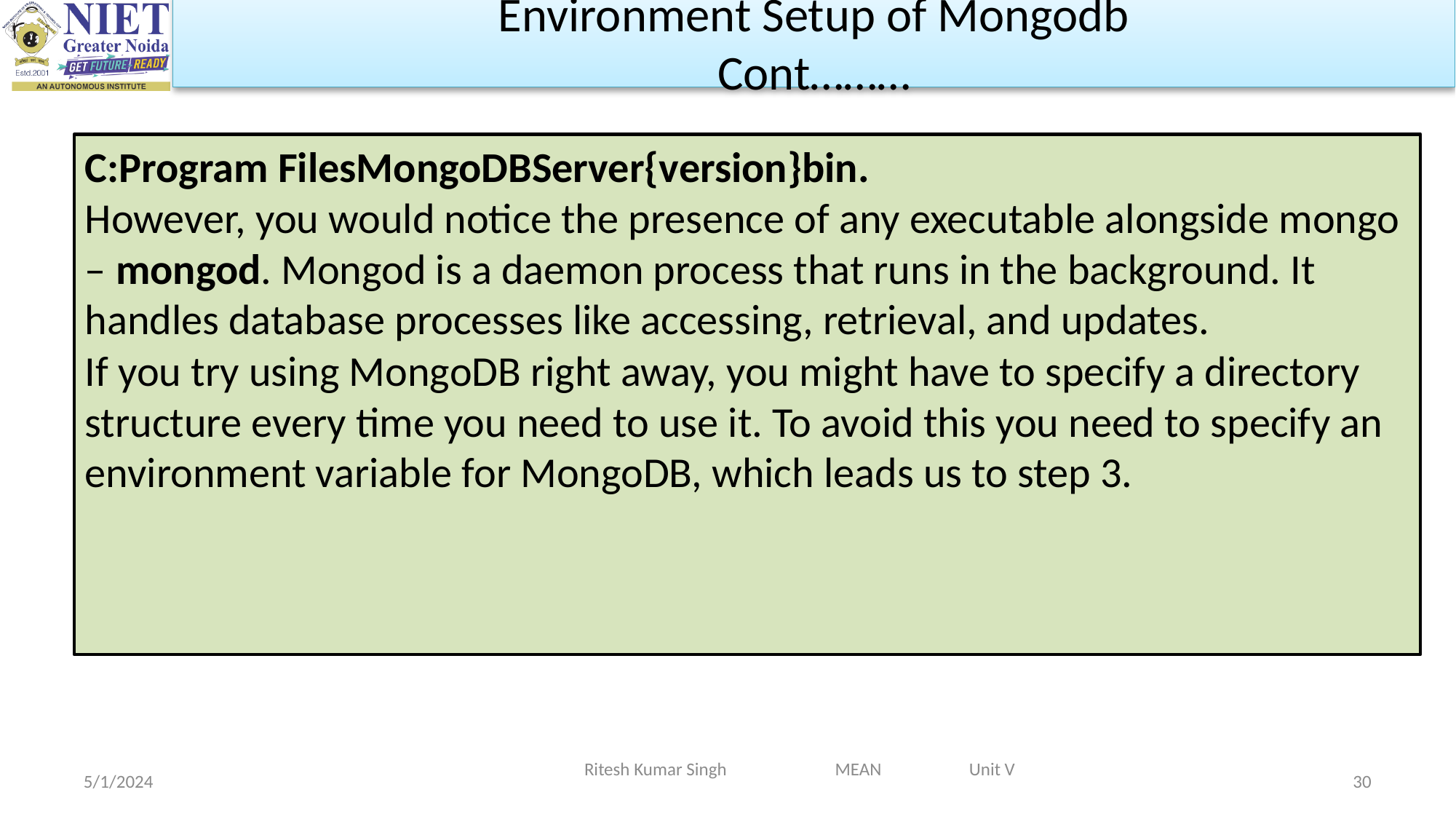

Environment Setup of Mongodb
Cont………
C:Program FilesMongoDBServer{version}bin.
However, you would notice the presence of any executable alongside mongo – mongod. Mongod is a daemon process that runs in the background. It handles database processes like accessing, retrieval, and updates.
If you try using MongoDB right away, you might have to specify a directory structure every time you need to use it. To avoid this you need to specify an environment variable for MongoDB, which leads us to step 3.

Ritesh Kumar Singh                          MEAN                     Unit V
5/1/2024
30